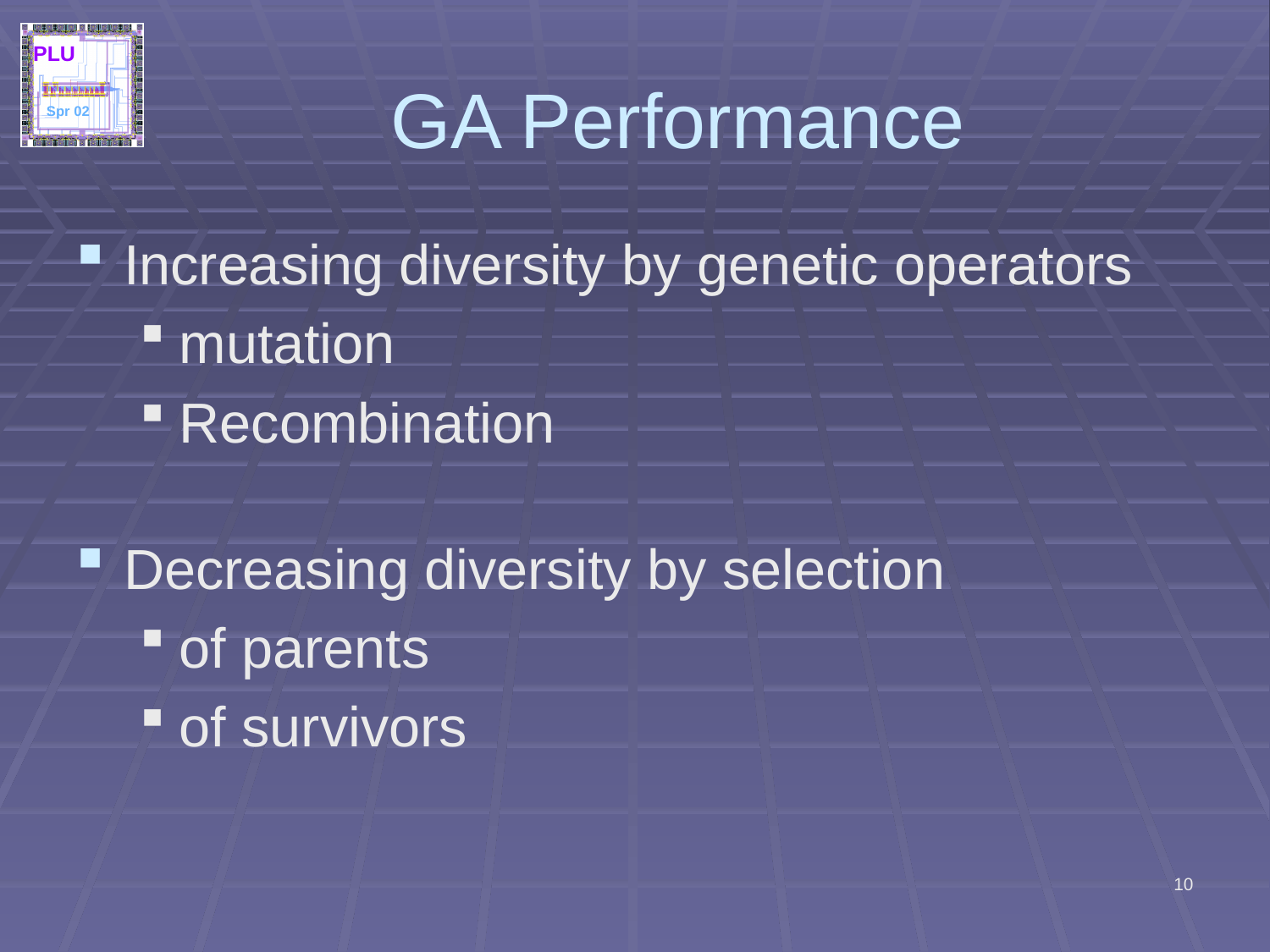

# GA Performance
Increasing diversity by genetic operators
mutation
Recombination
Decreasing diversity by selection
of parents
of survivors

10